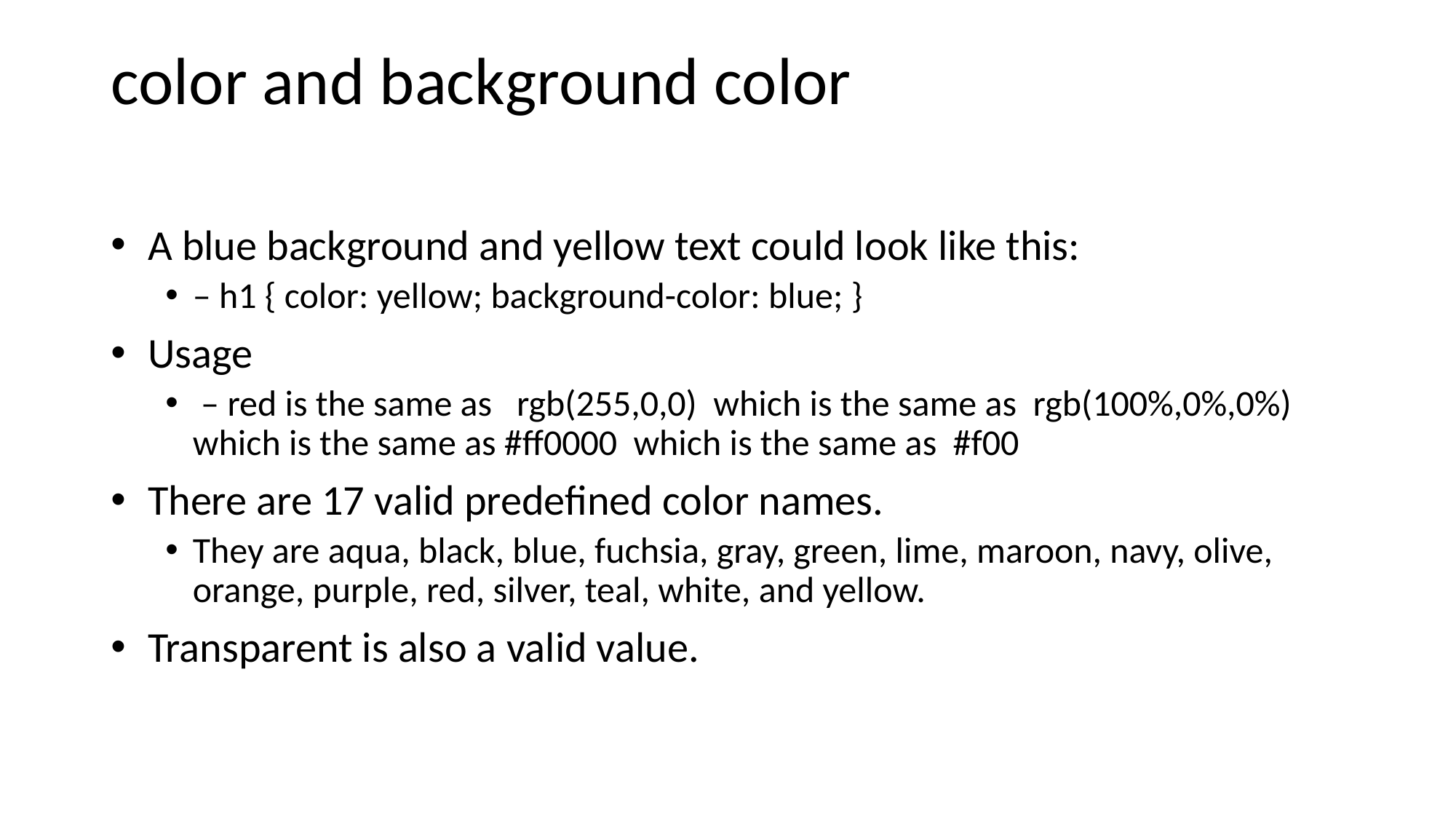

# color and background color
 A blue background and yellow text could look like this:
– h1 { color: yellow; background-color: blue; }
 Usage
 – red is the same as   rgb(255,0,0)  which is the same as  rgb(100%,0%,0%) which is the same as #ff0000  which is the same as  #f00
 There are 17 valid predefined color names.
They are aqua, black, blue, fuchsia, gray, green, lime, maroon, navy, olive, orange, purple, red, silver, teal, white, and yellow.
 Transparent is also a valid value.